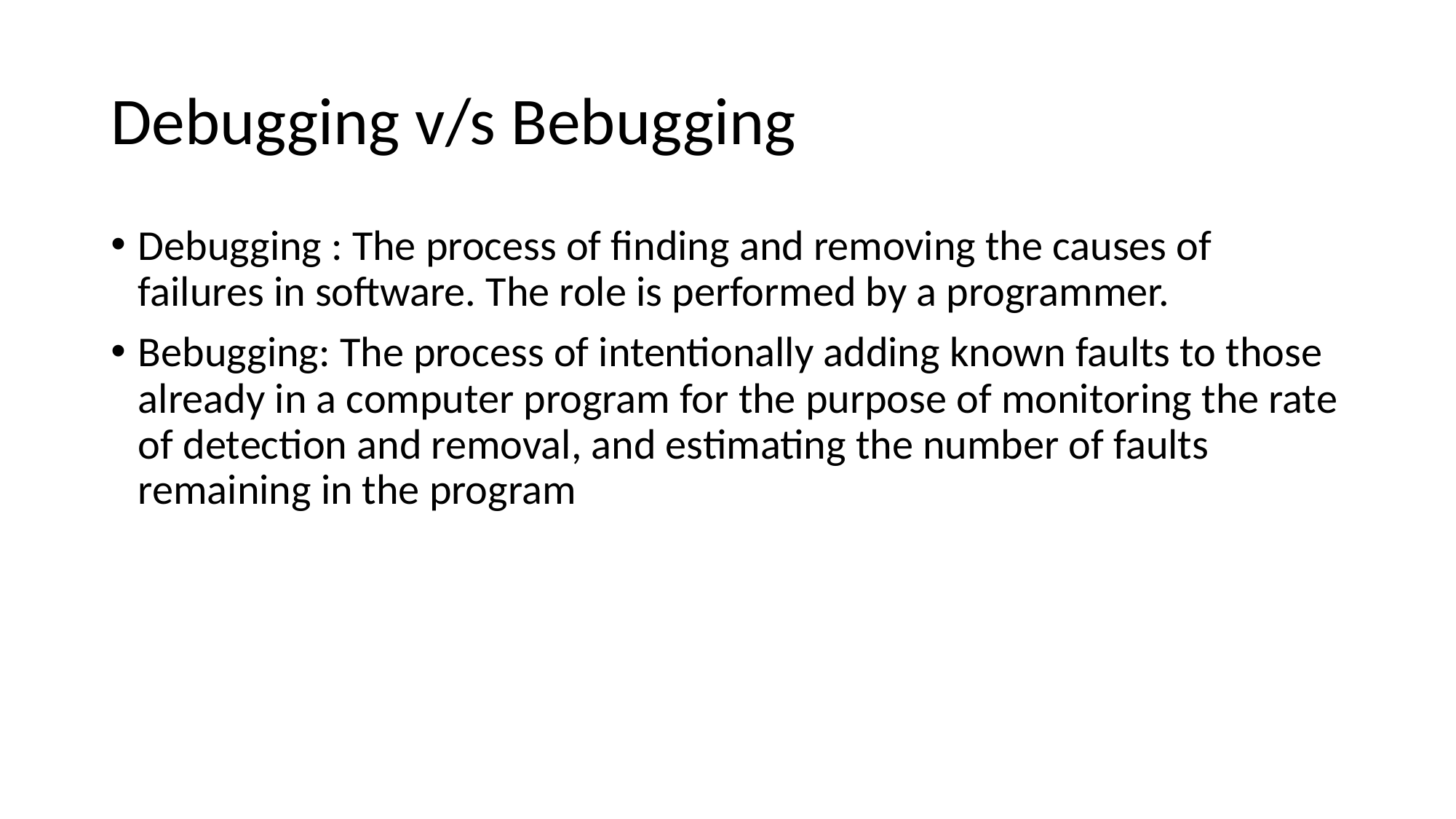

# Debugging v/s Bebugging
Debugging : The process of finding and removing the causes of failures in software. The role is performed by a programmer.
Bebugging: The process of intentionally adding known faults to those already in a computer program for the purpose of monitoring the rate of detection and removal, and estimating the number of faults remaining in the program